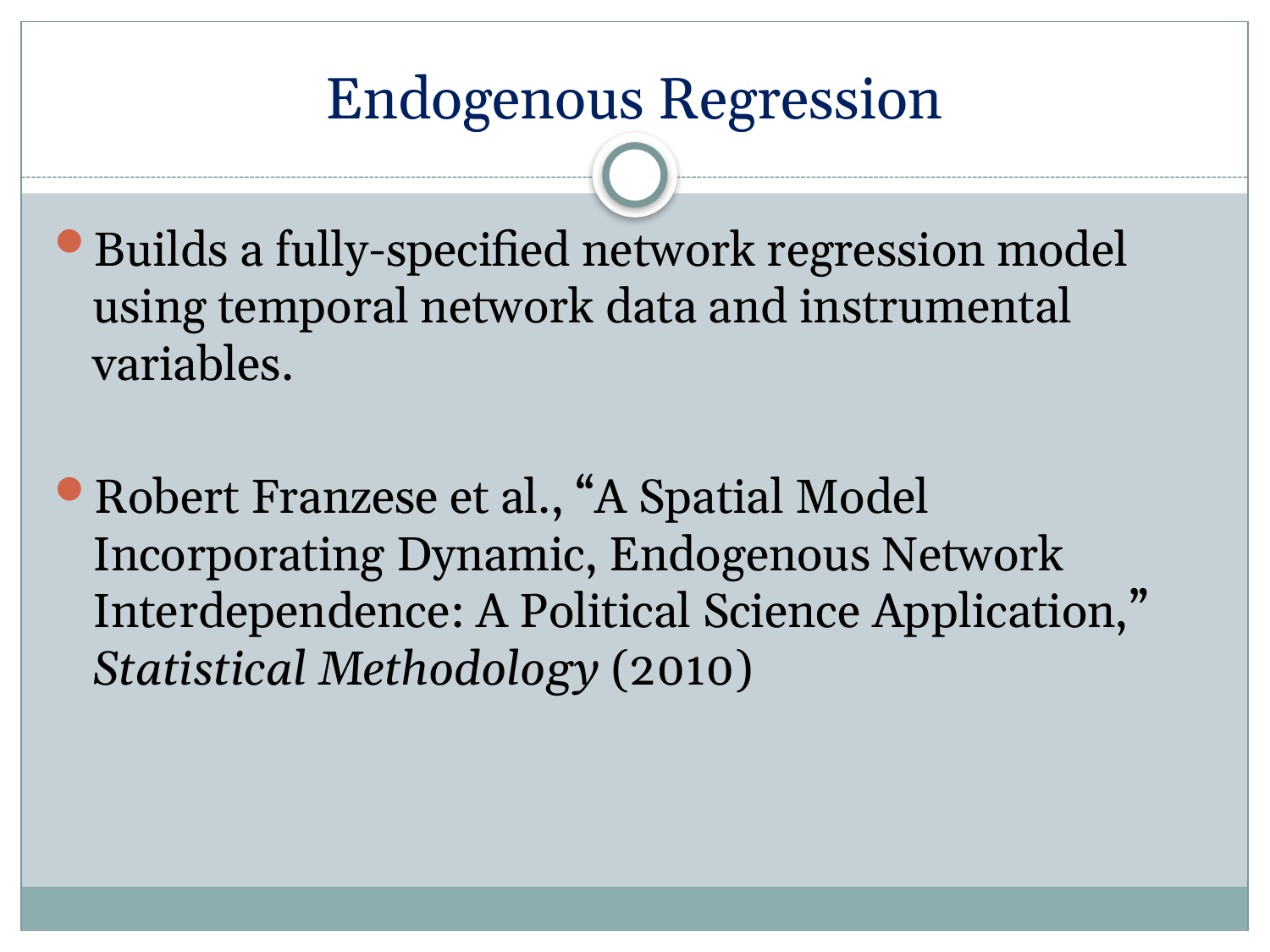

# Endogenous Regression
Builds a fully-specified network regression model using temporal network data and instrumental variables.

Robert Franzese et al., “A Spatial Model Incorporating Dynamic, Endogenous Network Interdependence: A Political Science Application,” Statistical Methodology (2010)